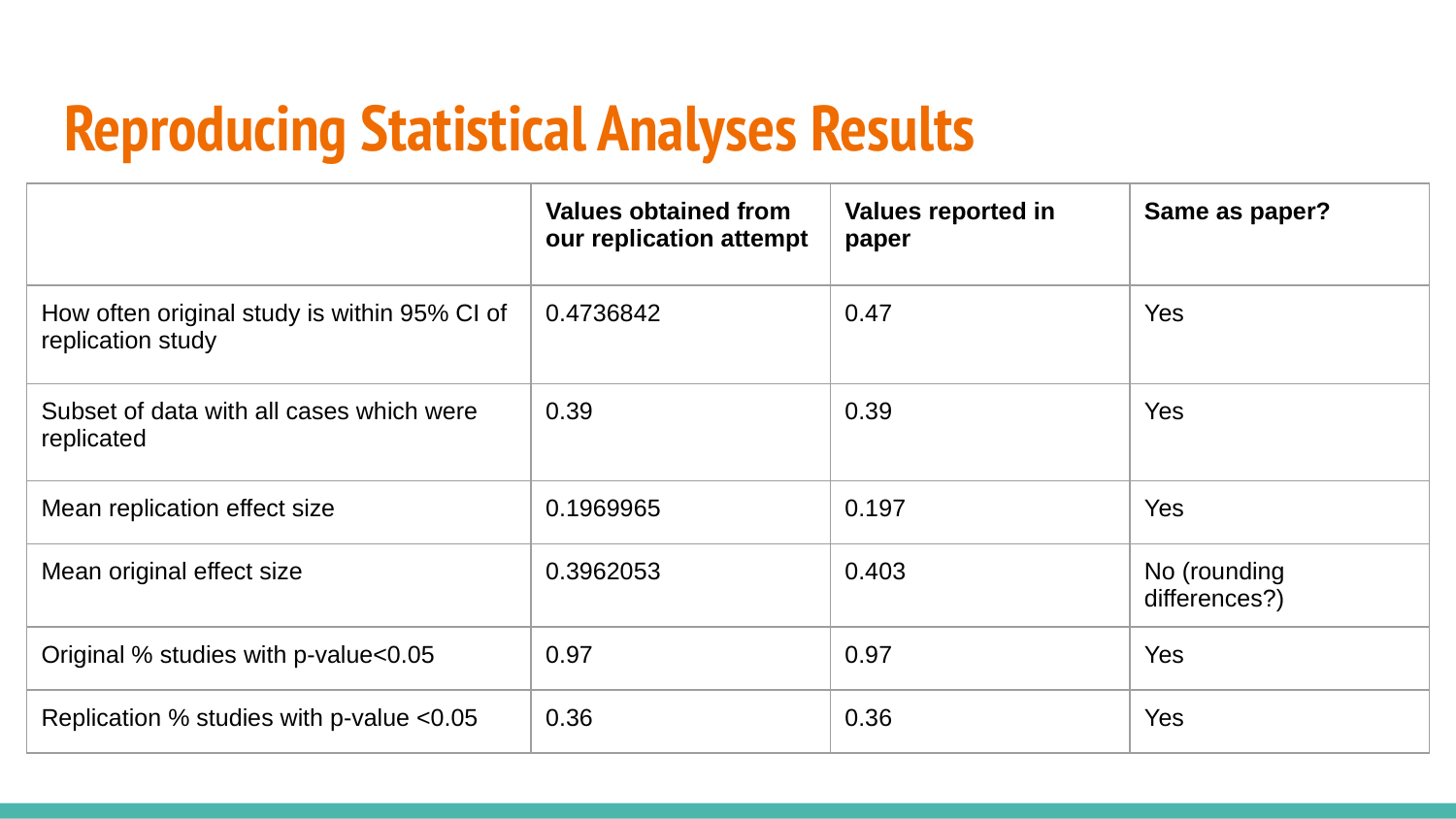

# Reproducing Statistical Analyses Results
|  | Values obtained from our replication attempt | Values reported in paper | Same as paper? |
| --- | --- | --- | --- |
| How often original study is within 95% CI of replication study | 0.4736842 | 0.47 | Yes |
| Subset of data with all cases which were replicated | 0.39 | 0.39 | Yes |
| Mean replication effect size | 0.1969965 | 0.197 | Yes |
| Mean original effect size | 0.3962053 | 0.403 | No (rounding differences?) |
| Original % studies with p-value<0.05 | 0.97 | 0.97 | Yes |
| Replication % studies with p-value <0.05 | 0.36 | 0.36 | Yes |